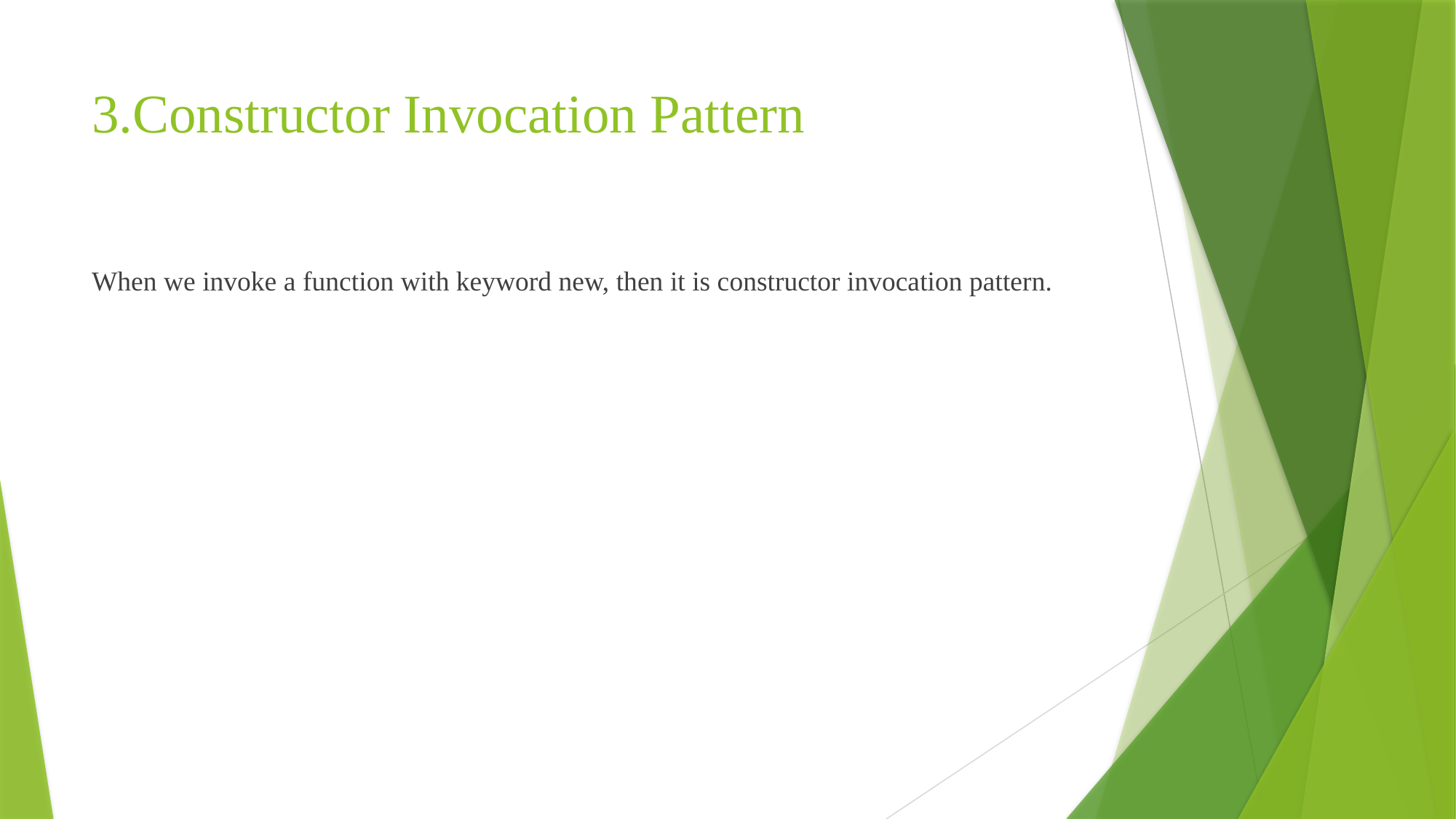

# 3.Constructor Invocation Pattern
When we invoke a function with keyword new, then it is constructor invocation pattern.